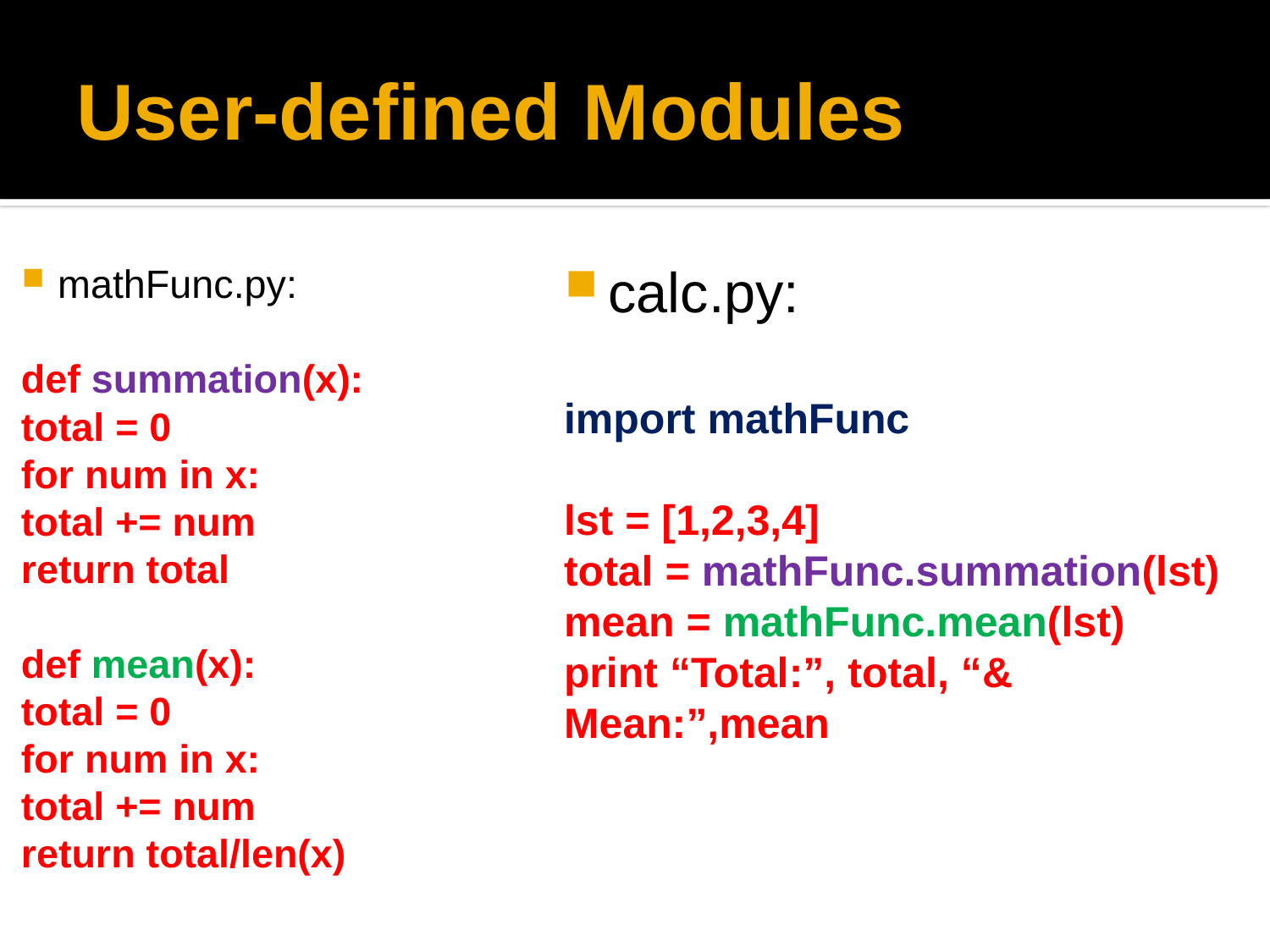

# User-defined Modules
calc.py:

import mathFunc

lst = [1,2,3,4]
total = mathFunc.summation(lst)
mean = mathFunc.mean(lst)
print “Total:”, total, “& Mean:”,mean
mathFunc.py:

def summation(x):
	total = 0
	for num in x:
		total += num
	return total

def mean(x):
	total = 0
	for num in x:
		total += num
	return total/len(x)